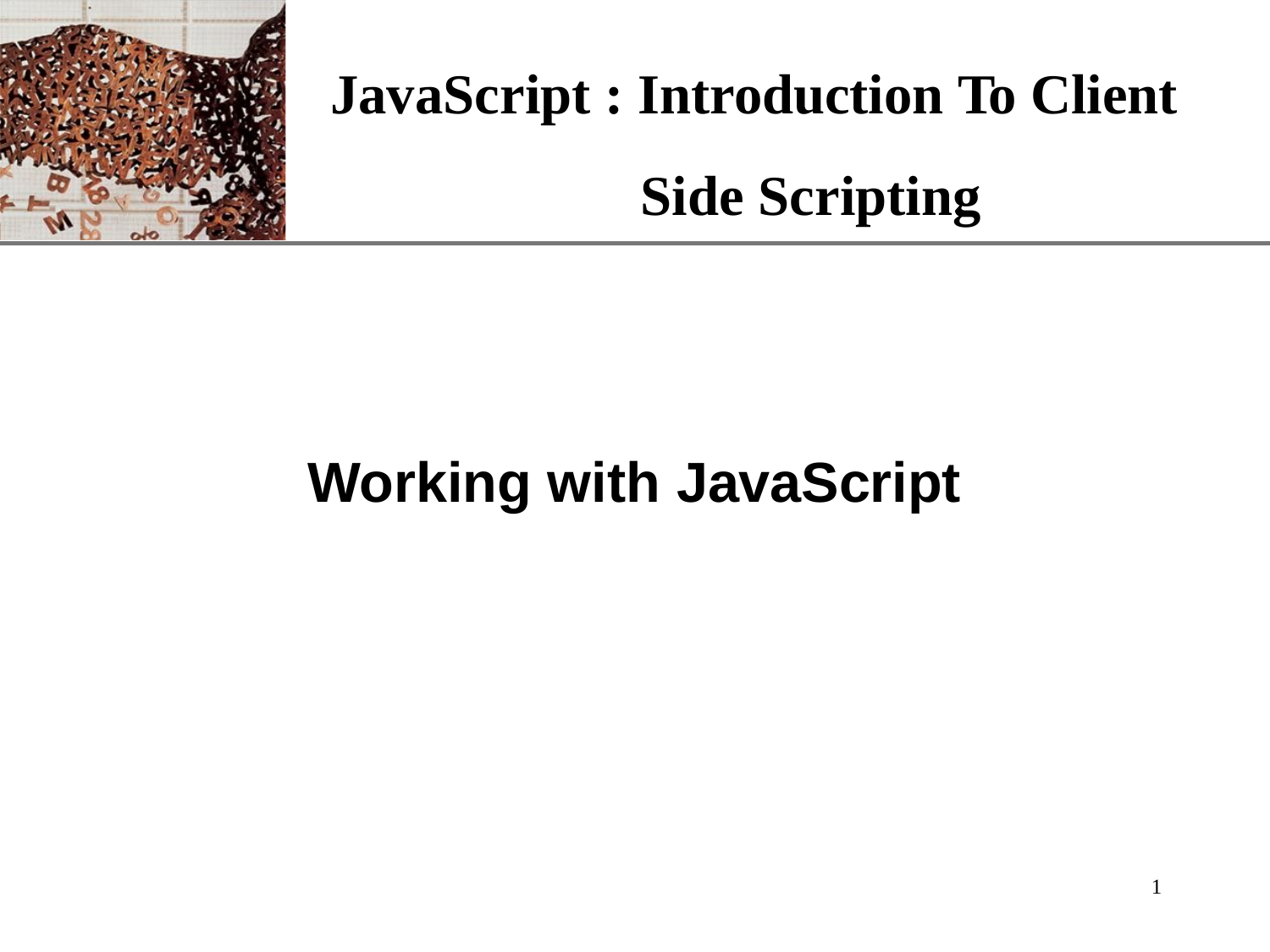

# JavaScript : Introduction To Client
Side Scripting
Working with JavaScript
1